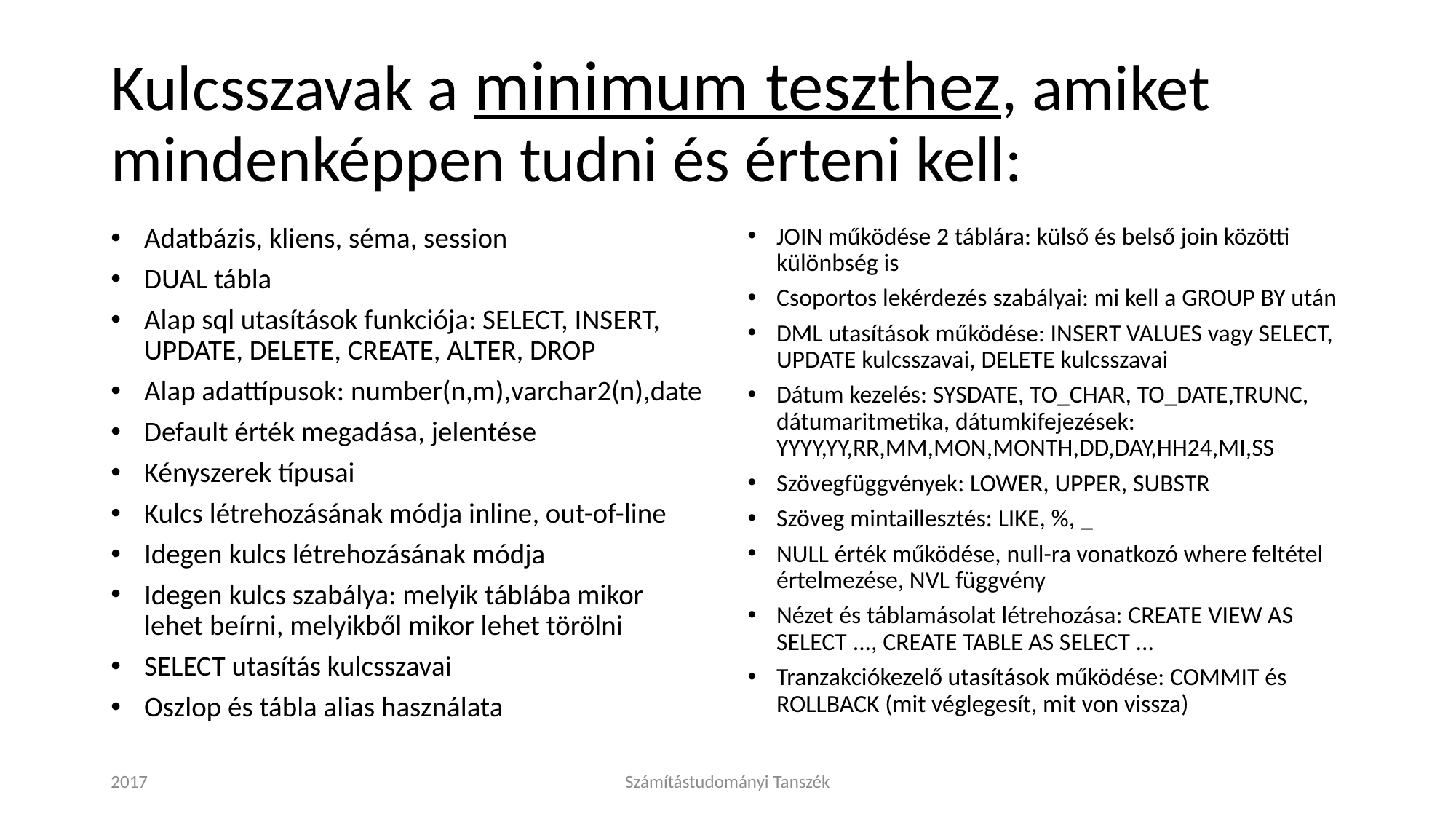

# Kulcsszavak a minimum teszthez, amiket mindenképpen tudni és érteni kell:
Adatbázis, kliens, séma, session
DUAL tábla
Alap sql utasítások funkciója: SELECT, INSERT, UPDATE, DELETE, CREATE, ALTER, DROP
Alap adattípusok: number(n,m),varchar2(n),date
Default érték megadása, jelentése
Kényszerek típusai
Kulcs létrehozásának módja inline, out-of-line
Idegen kulcs létrehozásának módja
Idegen kulcs szabálya: melyik táblába mikor lehet beírni, melyikből mikor lehet törölni
SELECT utasítás kulcsszavai
Oszlop és tábla alias használata

JOIN működése 2 táblára: külső és belső join közötti különbség is
Csoportos lekérdezés szabályai: mi kell a GROUP BY után
DML utasítások működése: INSERT VALUES vagy SELECT, UPDATE kulcsszavai, DELETE kulcsszavai
Dátum kezelés: SYSDATE, TO_CHAR, TO_DATE,TRUNC, dátumaritmetika, dátumkifejezések: YYYY,YY,RR,MM,MON,MONTH,DD,DAY,HH24,MI,SS
Szövegfüggvények: LOWER, UPPER, SUBSTR
Szöveg mintaillesztés: LIKE, %, _
NULL érték működése, null-ra vonatkozó where feltétel értelmezése, NVL függvény
Nézet és táblamásolat létrehozása: CREATE VIEW AS SELECT ..., CREATE TABLE AS SELECT ...
Tranzakciókezelő utasítások működése: COMMIT és ROLLBACK (mit véglegesít, mit von vissza)

2017
Számítástudományi Tanszék